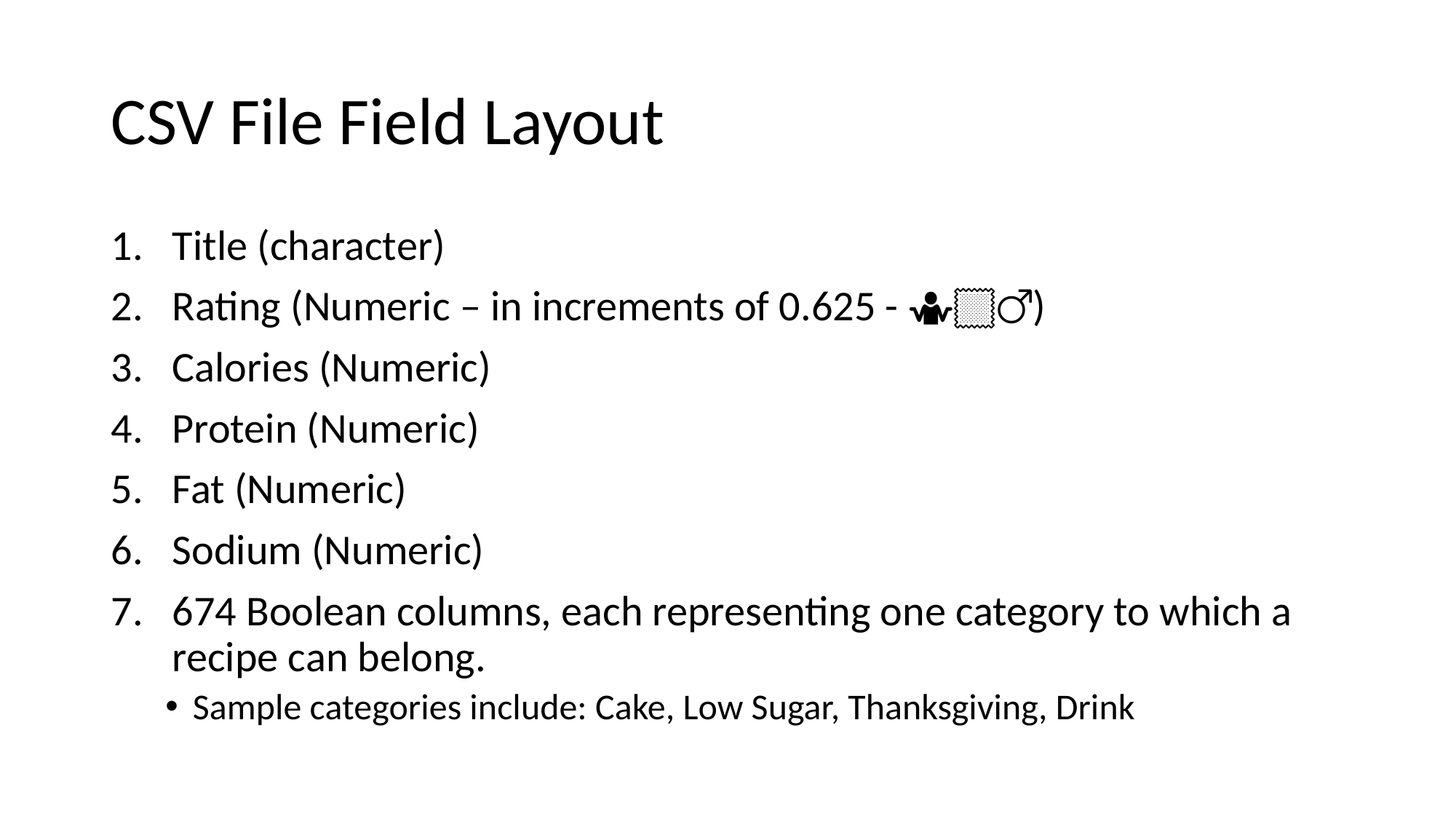

# CSV File Field Layout
Title (character)
Rating (Numeric – in increments of 0.625 - 🤷🏻‍♂️)
Calories (Numeric)
Protein (Numeric)
Fat (Numeric)
Sodium (Numeric)
674 Boolean columns, each representing one category to which a recipe can belong.
Sample categories include: Cake, Low Sugar, Thanksgiving, Drink